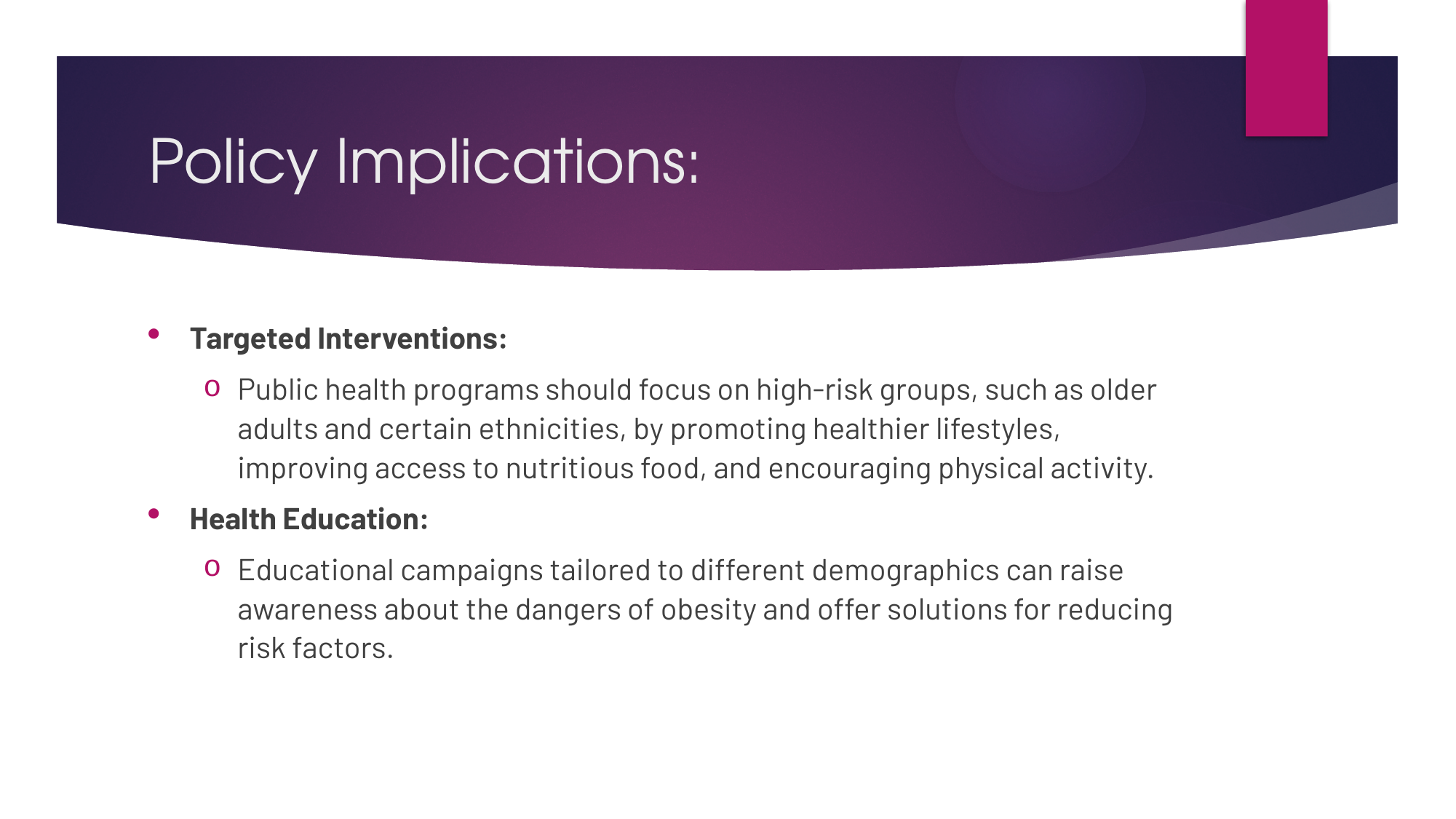

# Policy Implications:
Targeted Interventions:
Public health programs should focus on high-risk groups, such as older adults and certain ethnicities, by promoting healthier lifestyles, improving access to nutritious food, and encouraging physical activity.
Health Education:
Educational campaigns tailored to different demographics can raise awareness about the dangers of obesity and offer solutions for reducing risk factors.